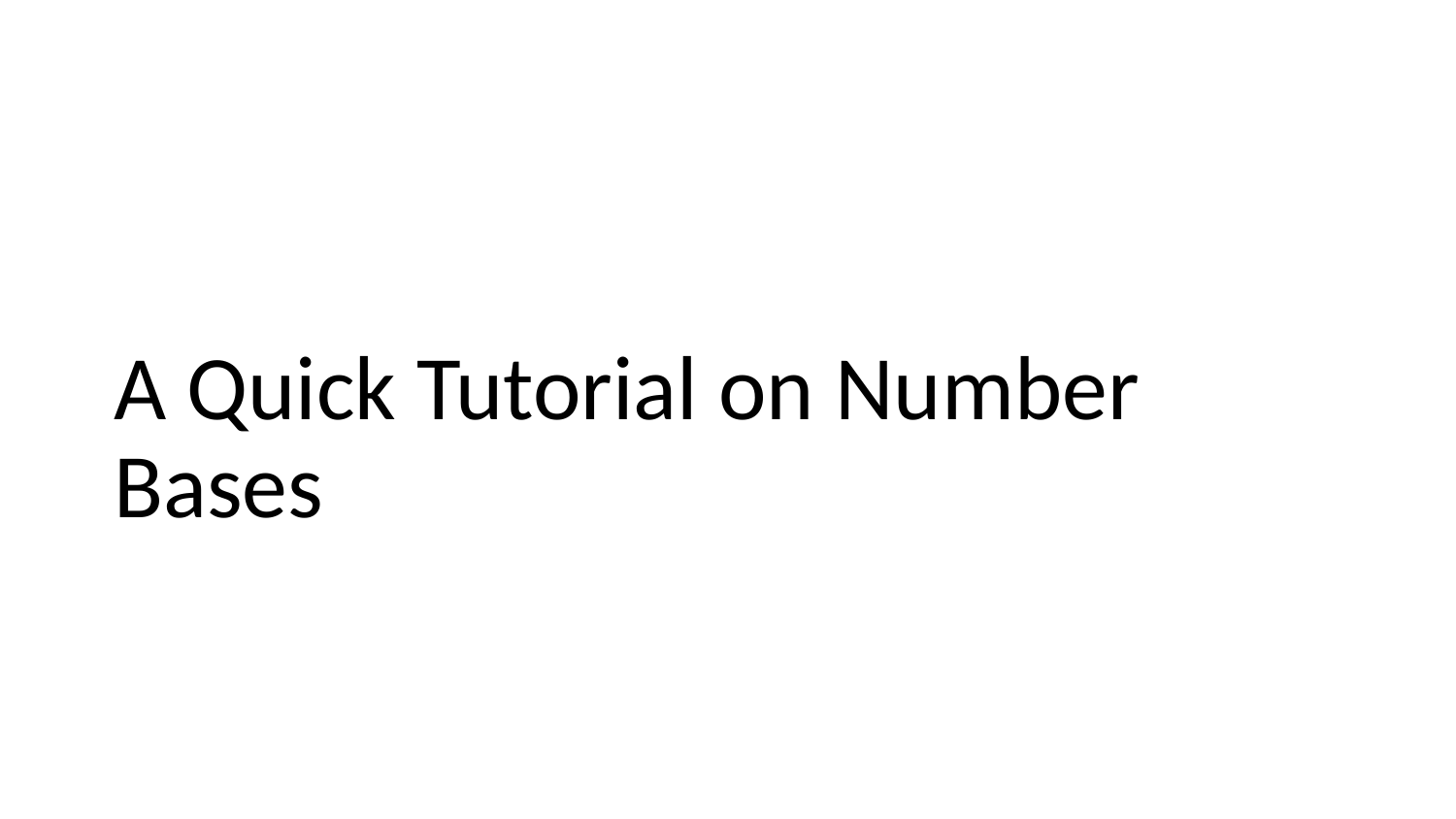

# A Quick Tutorial on Number Bases